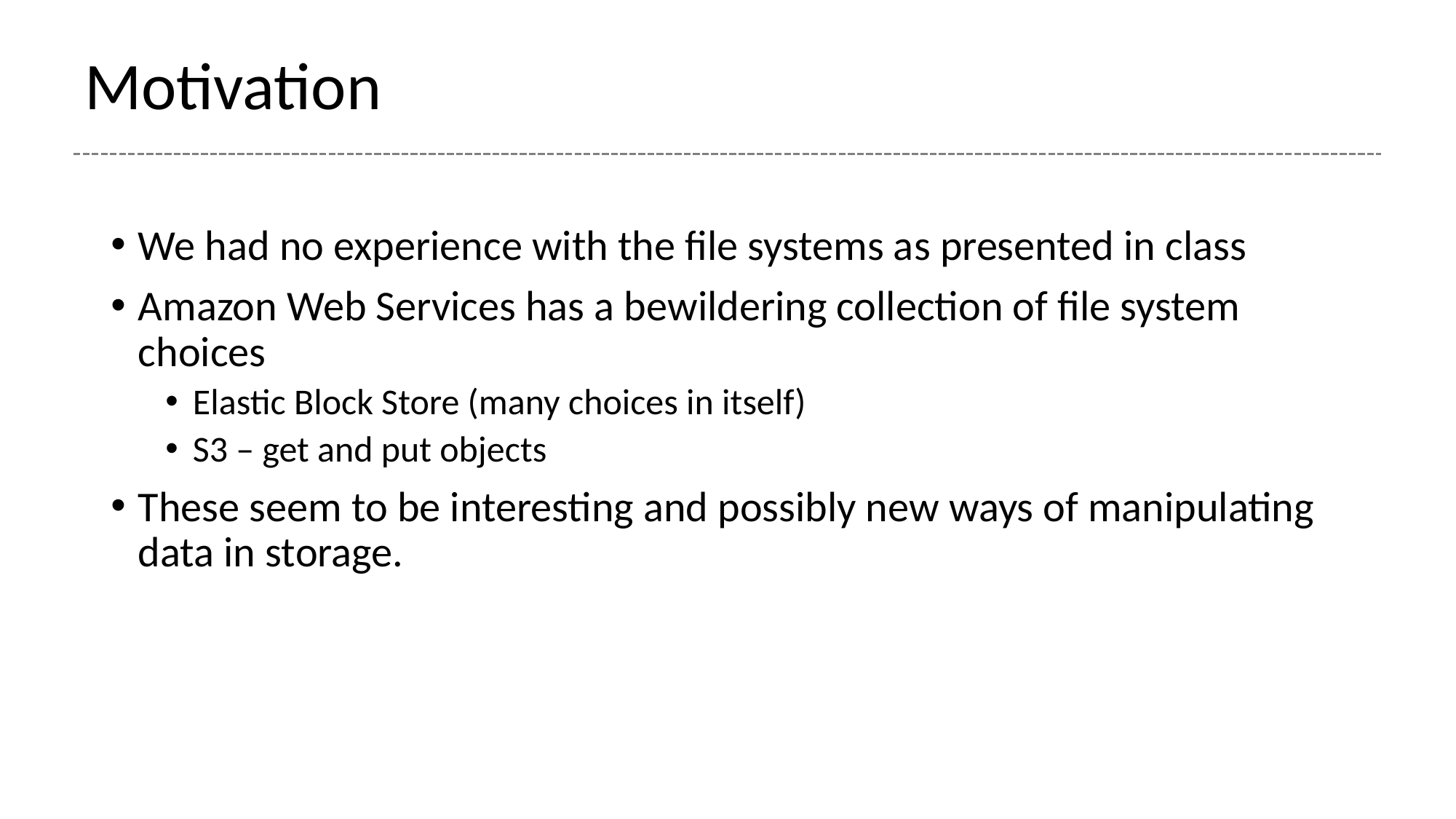

# Motivation
We had no experience with the file systems as presented in class
Amazon Web Services has a bewildering collection of file system choices
Elastic Block Store (many choices in itself)
S3 – get and put objects
These seem to be interesting and possibly new ways of manipulating data in storage.